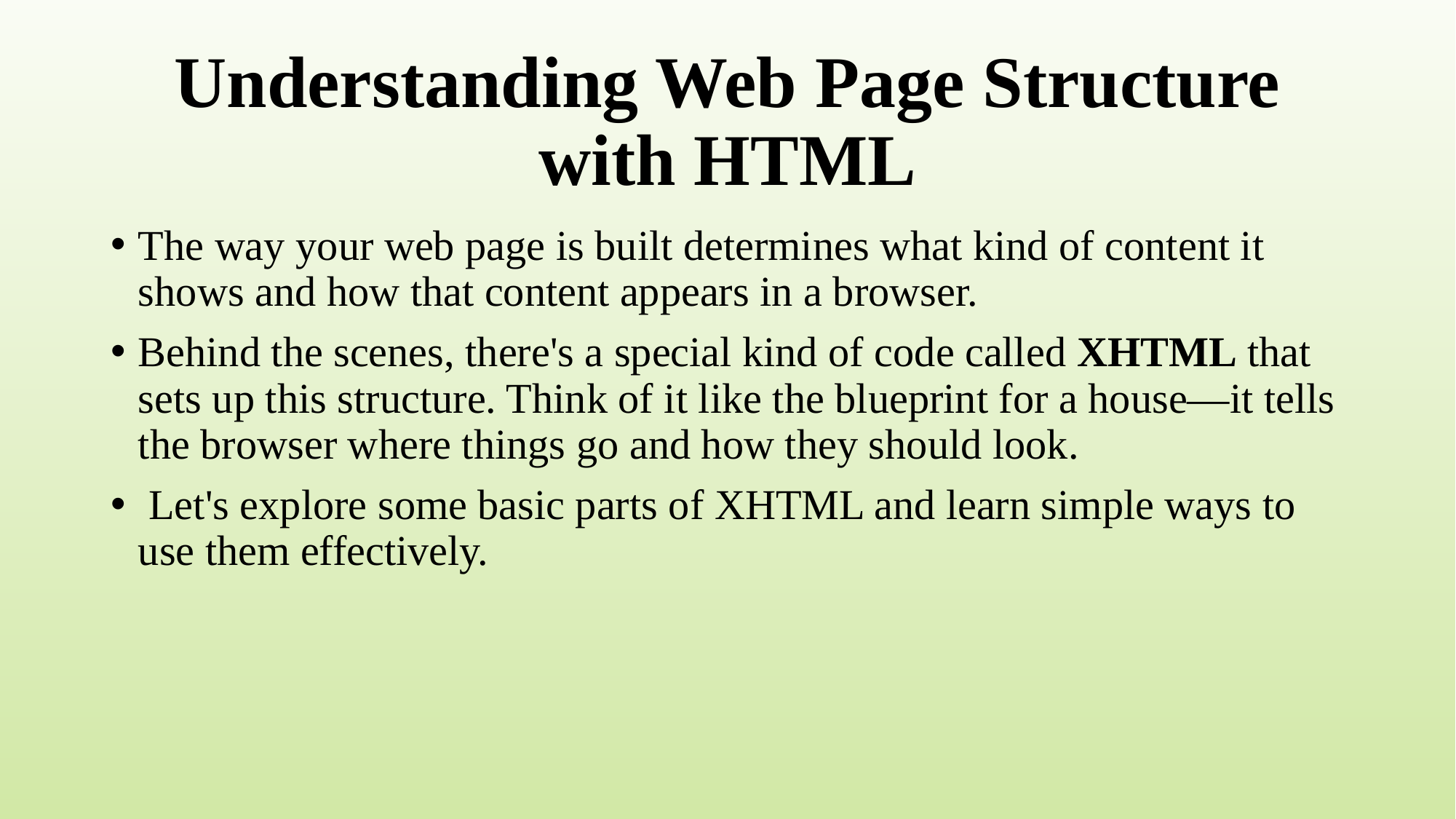

# Understanding Web Page Structure with HTML
The way your web page is built determines what kind of content it shows and how that content appears in a browser.
Behind the scenes, there's a special kind of code called XHTML that sets up this structure. Think of it like the blueprint for a house—it tells the browser where things go and how they should look.
 Let's explore some basic parts of XHTML and learn simple ways to use them effectively.